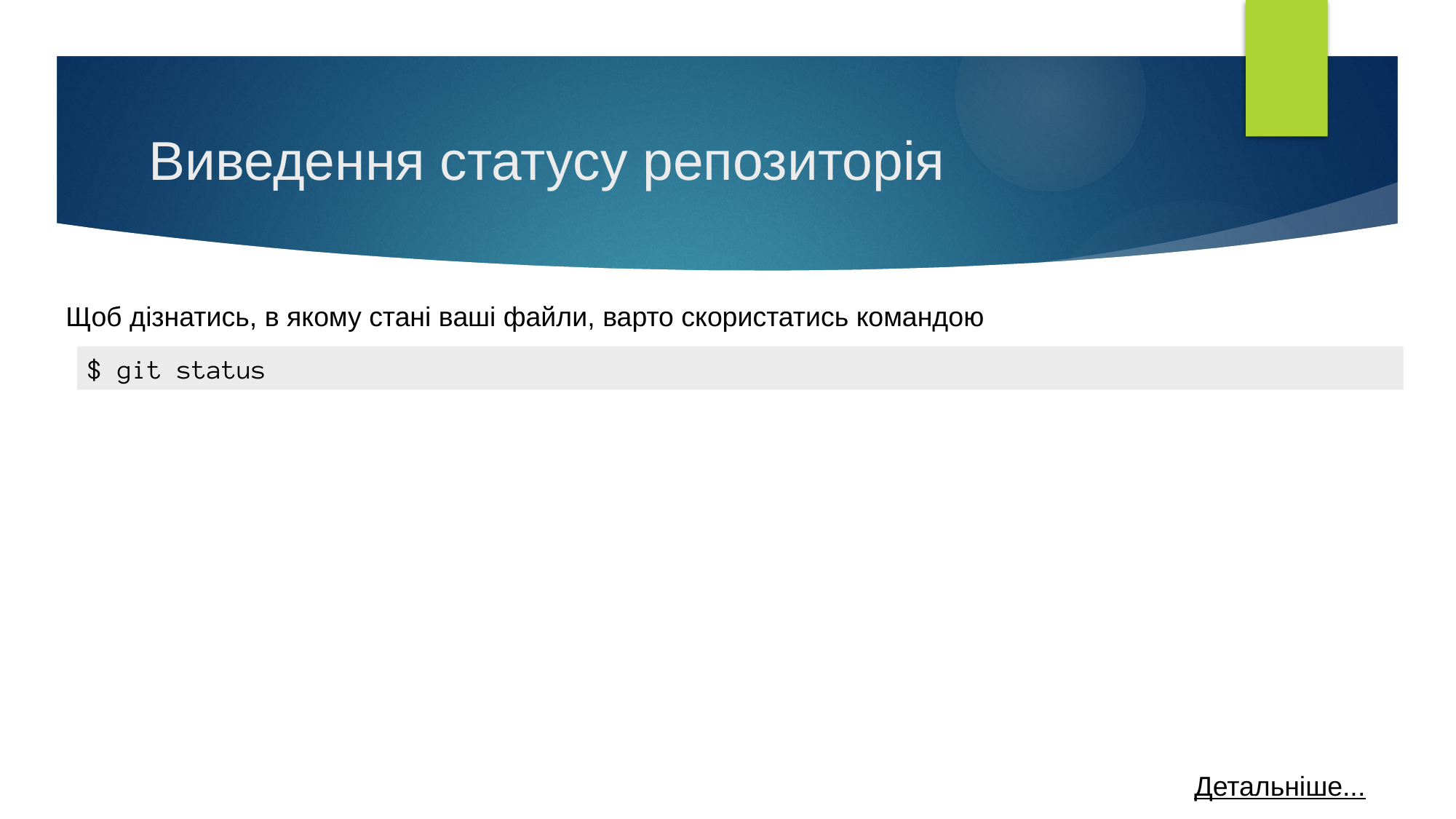

# Виведення статусу репозиторія
Щоб дізнатись, в якому стані ваші файли, варто скористатись командою
$ git status
Детальніше...